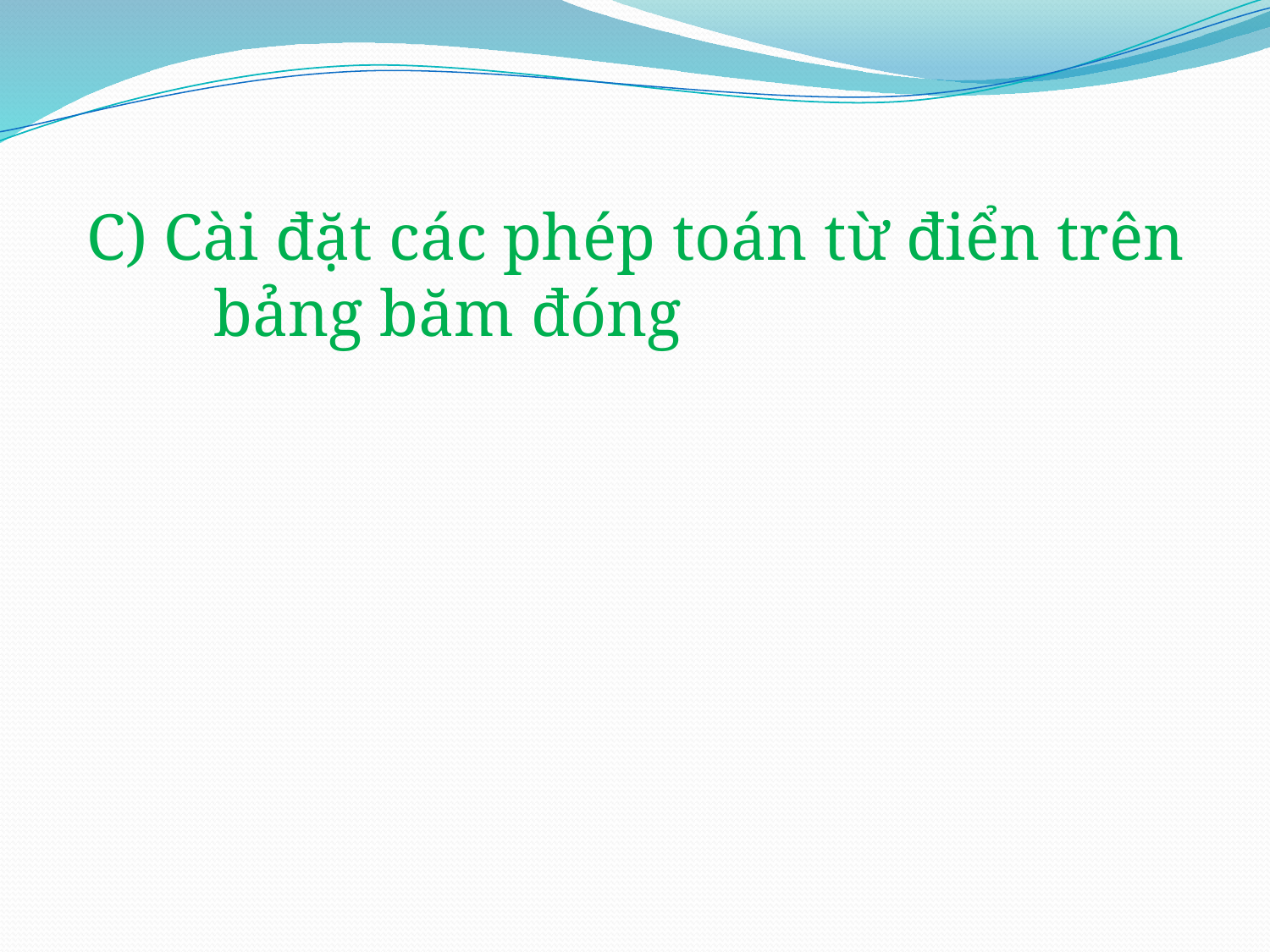

C) Cài đặt các phép toán từ điển trên   	bảng băm đóng